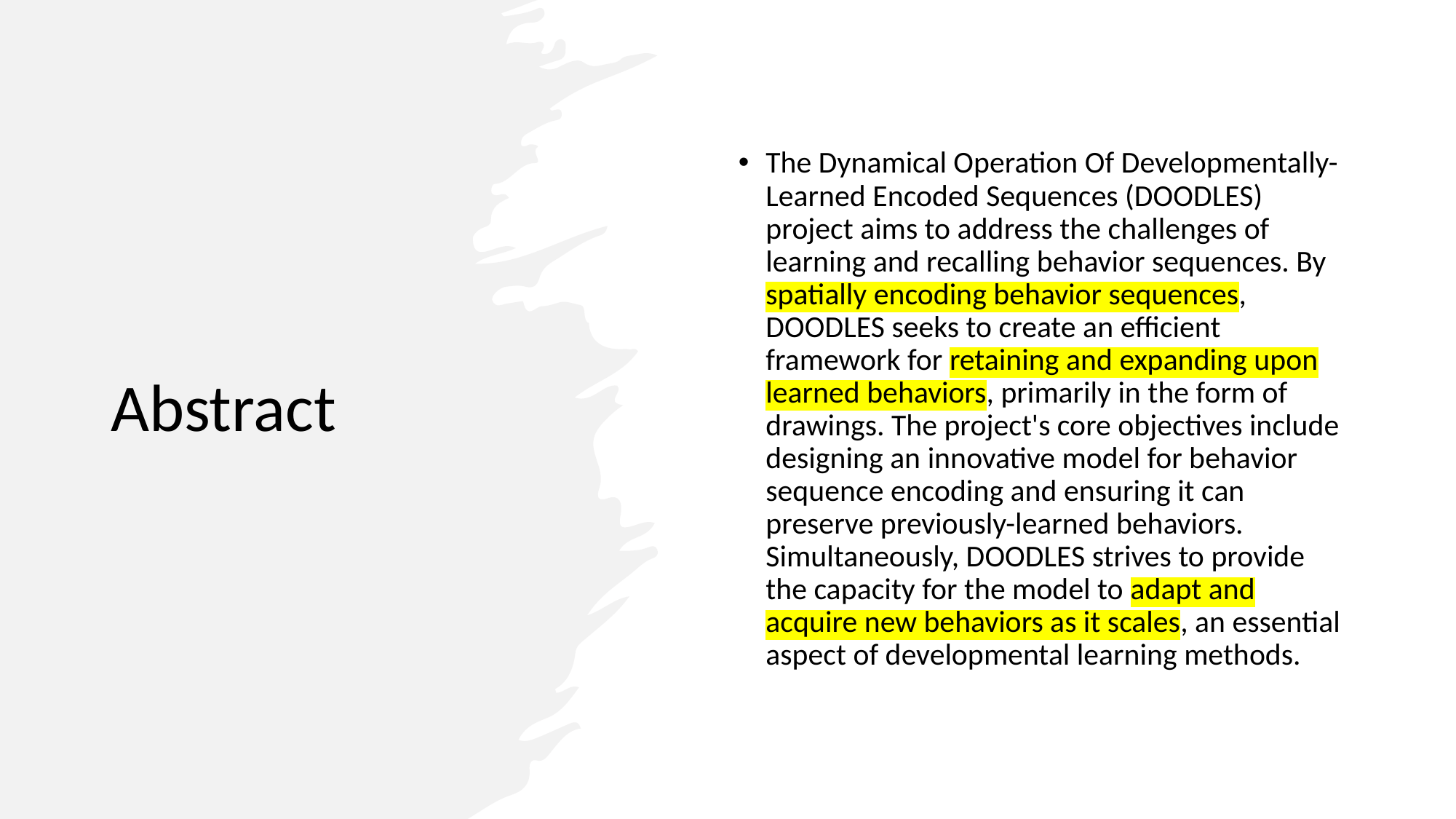

# Abstract
The Dynamical Operation Of Developmentally-Learned Encoded Sequences (DOODLES) project aims to address the challenges of learning and recalling behavior sequences. By spatially encoding behavior sequences, DOODLES seeks to create an efficient framework for retaining and expanding upon learned behaviors, primarily in the form of drawings. The project's core objectives include designing an innovative model for behavior sequence encoding and ensuring it can preserve previously-learned behaviors. Simultaneously, DOODLES strives to provide the capacity for the model to adapt and acquire new behaviors as it scales, an essential aspect of developmental learning methods.